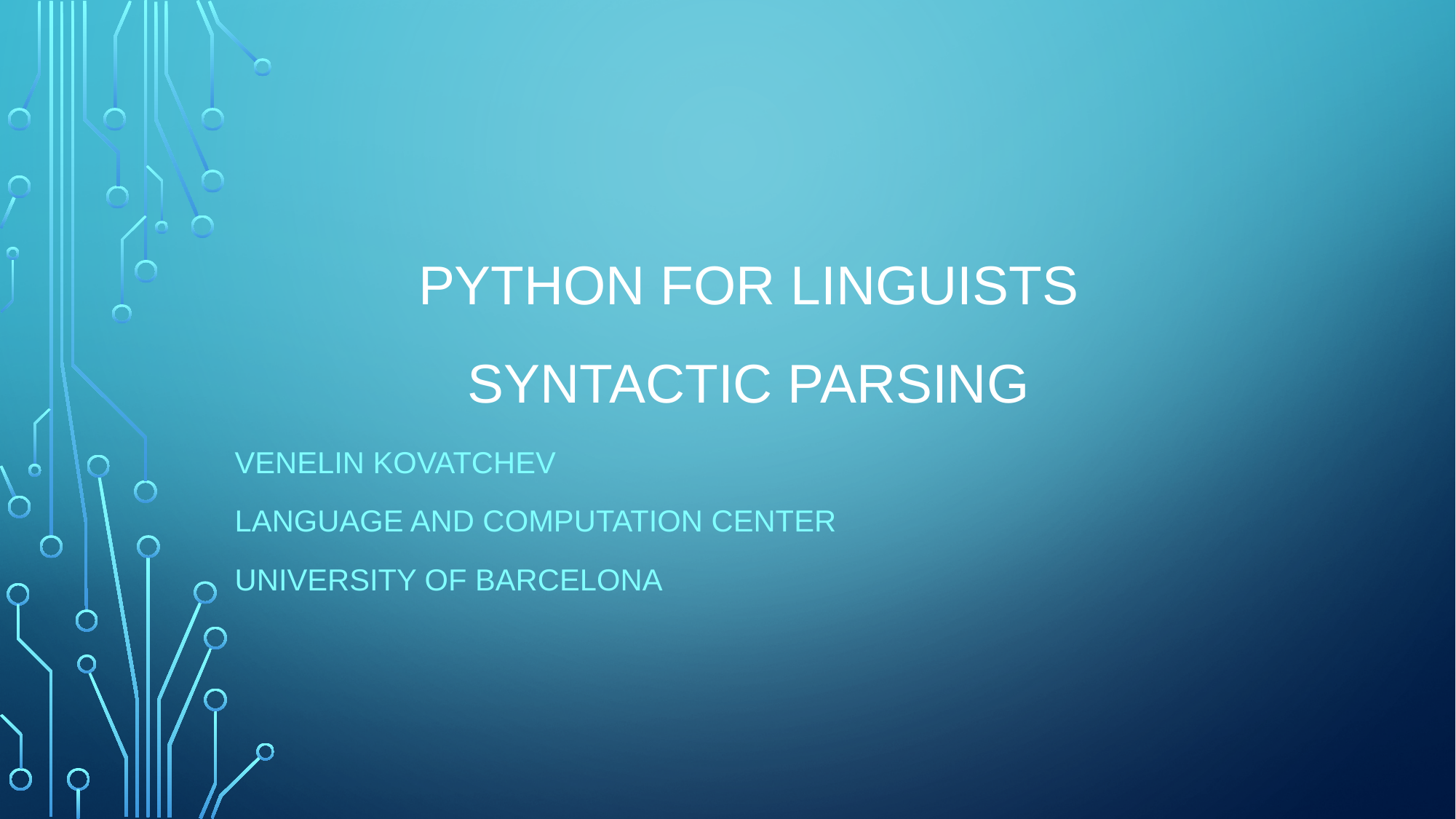

# Python for Linguists Syntactic Parsing
Venelin Kovatchev
Language and computation center
University of Barcelona